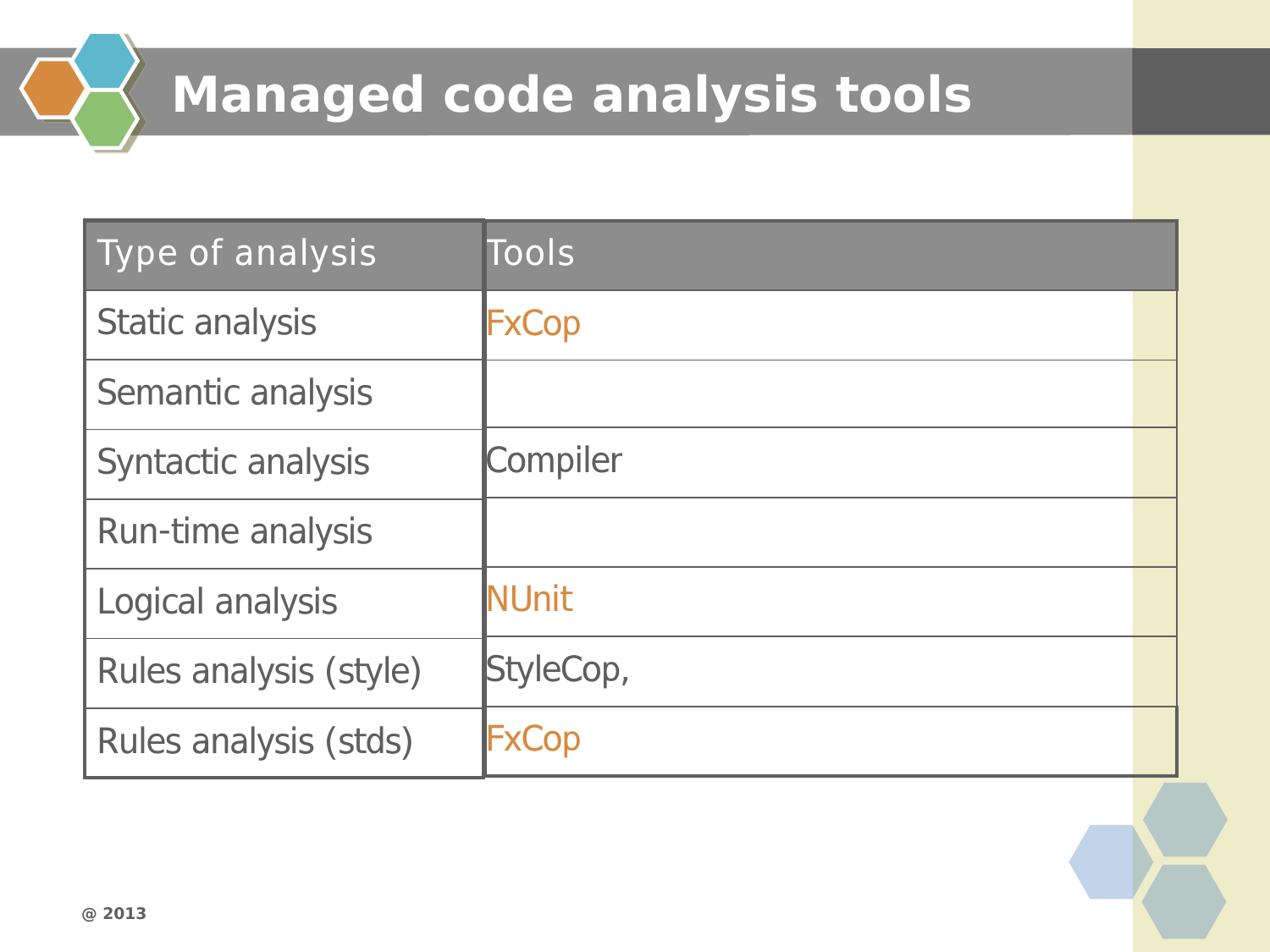

# Managed code analysis tools
| Type of analysis |
| --- |
| Static analysis |
| Semantic analysis |
| Syntactic analysis |
| Run-time analysis |
| Logical analysis |
| Rules analysis (style) |
| Rules analysis (stds) |
| Tools |
| --- |
| FxCop |
|  |
| Compiler |
|  |
| NUnit |
| StyleCop, |
| FxCop |